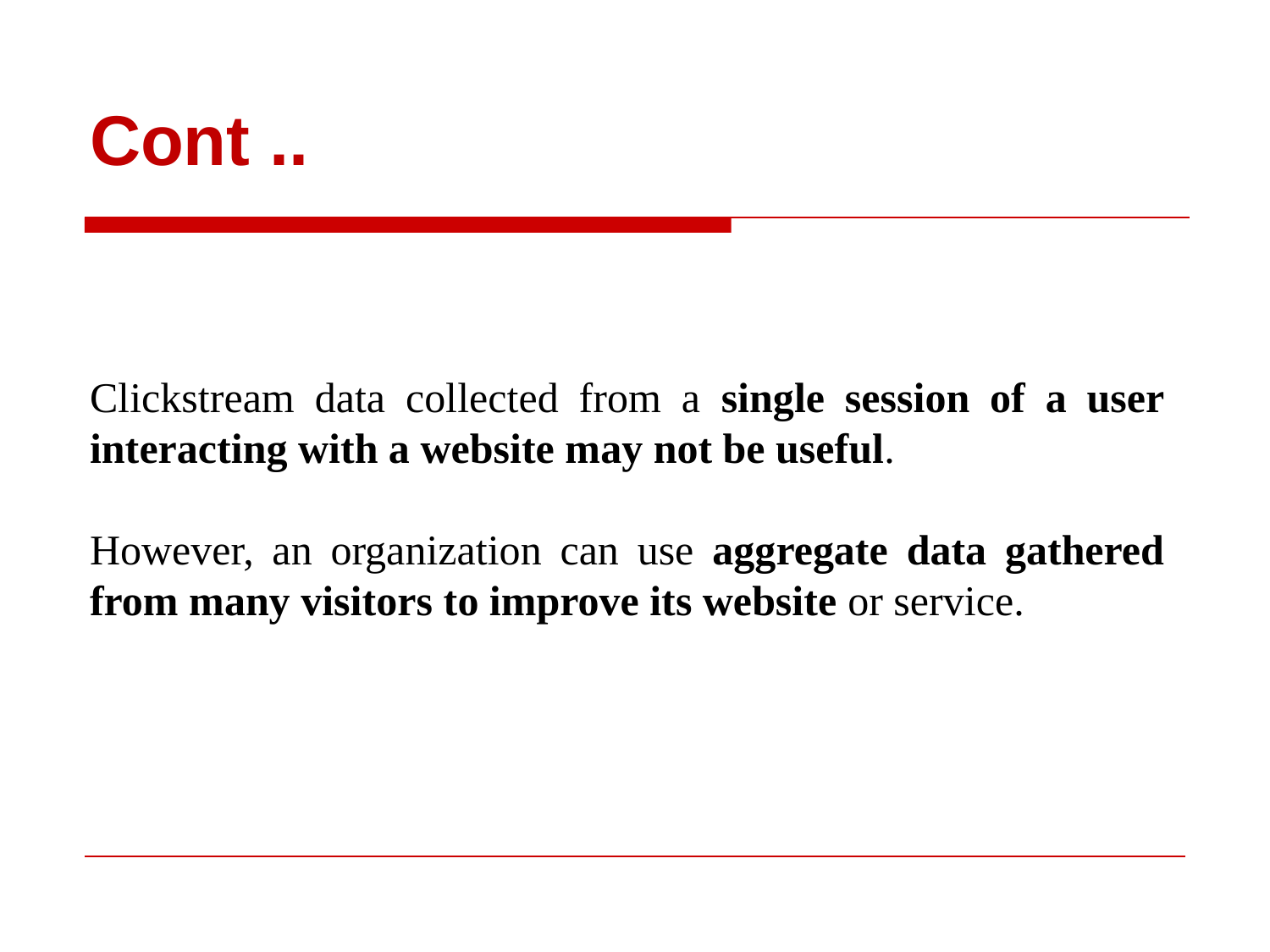

# Cont ..
Clickstream data collected from a single session of a user interacting with a website may not be useful.

However, an organization can use aggregate data gathered from many visitors to improve its website or service.